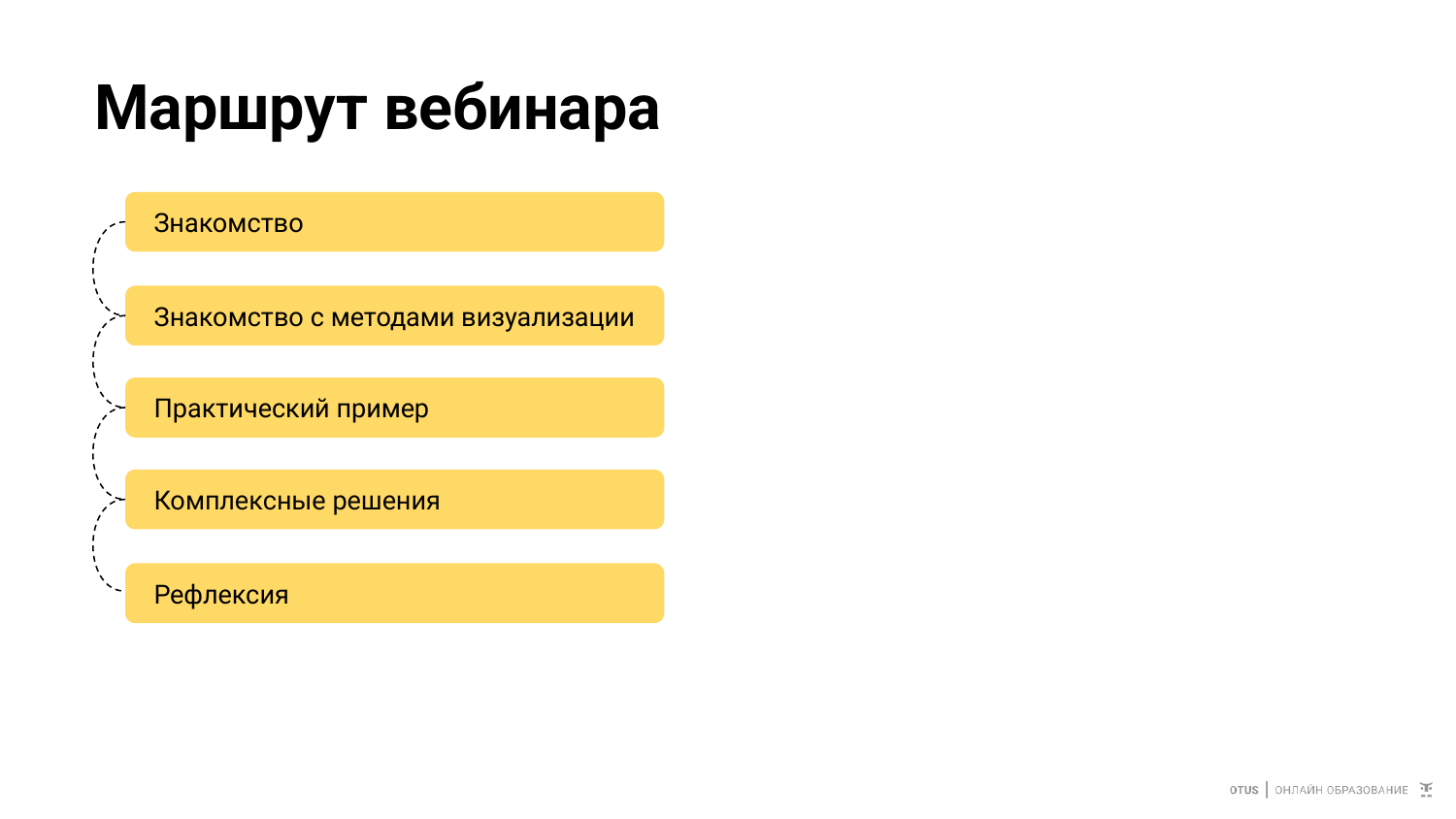

# Маршрут вебинара
Знакомство
Знакомство с методами визуализации
Практический пример
Комплексные решения
Рефлексия